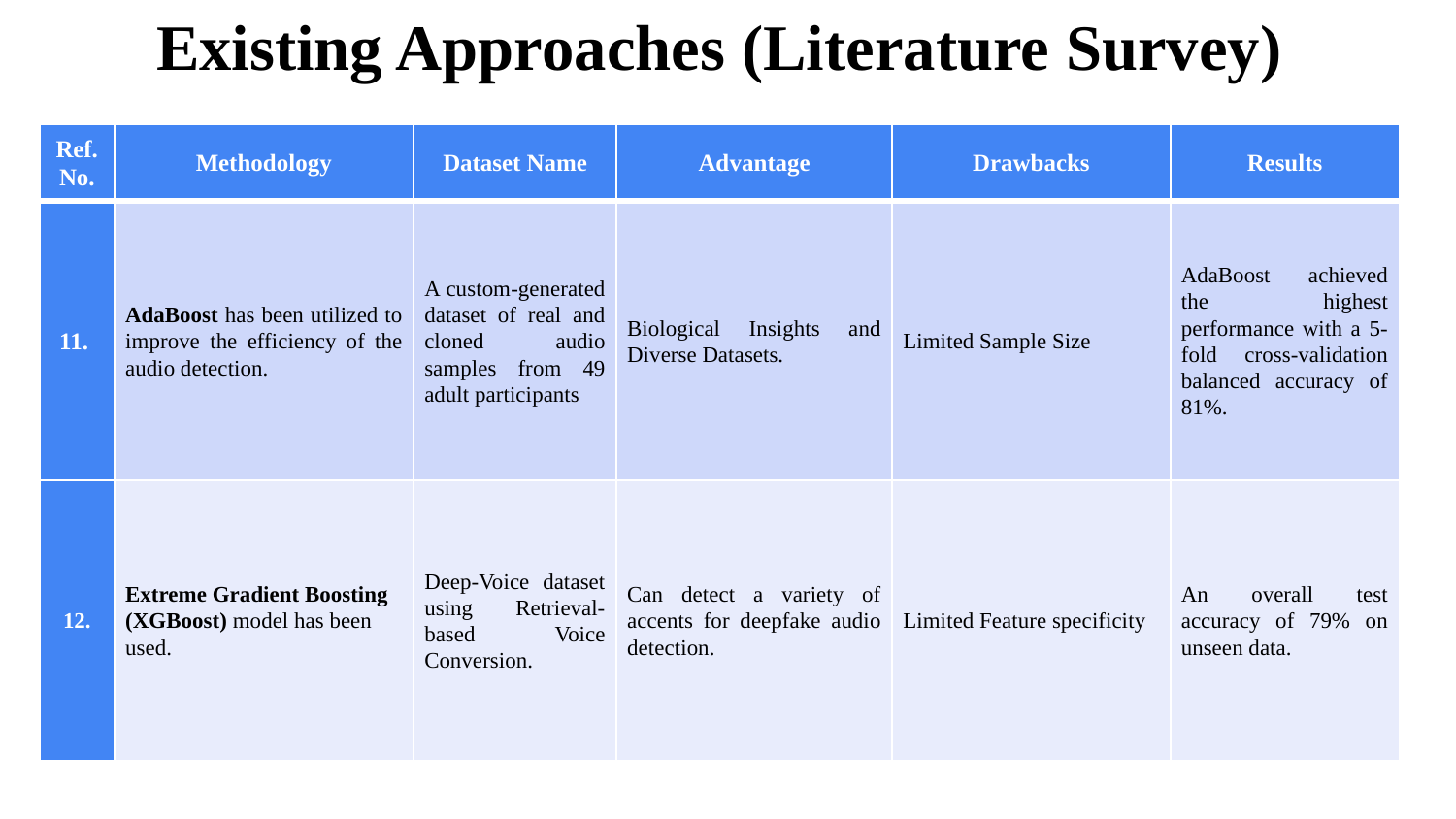

Existing Approaches (Literature Survey)
| Ref. No. | Methodology | Dataset Name | Advantage | Drawbacks | Results |
| --- | --- | --- | --- | --- | --- |
| 11. | AdaBoost has been utilized to improve the efficiency of the audio detection. | A custom-generated dataset of real and cloned audio samples from 49 adult participants | Biological Insights and Diverse Datasets. | Limited Sample Size | AdaBoost achieved the highest performance with a 5-fold cross-validation balanced accuracy of 81%. |
| 12. | Extreme Gradient Boosting (XGBoost) model has been used. | Deep-Voice dataset using Retrieval-based Voice Conversion. | Can detect a variety of accents for deepfake audio detection. | Limited Feature specificity | An overall test accuracy of 79% on unseen data. |